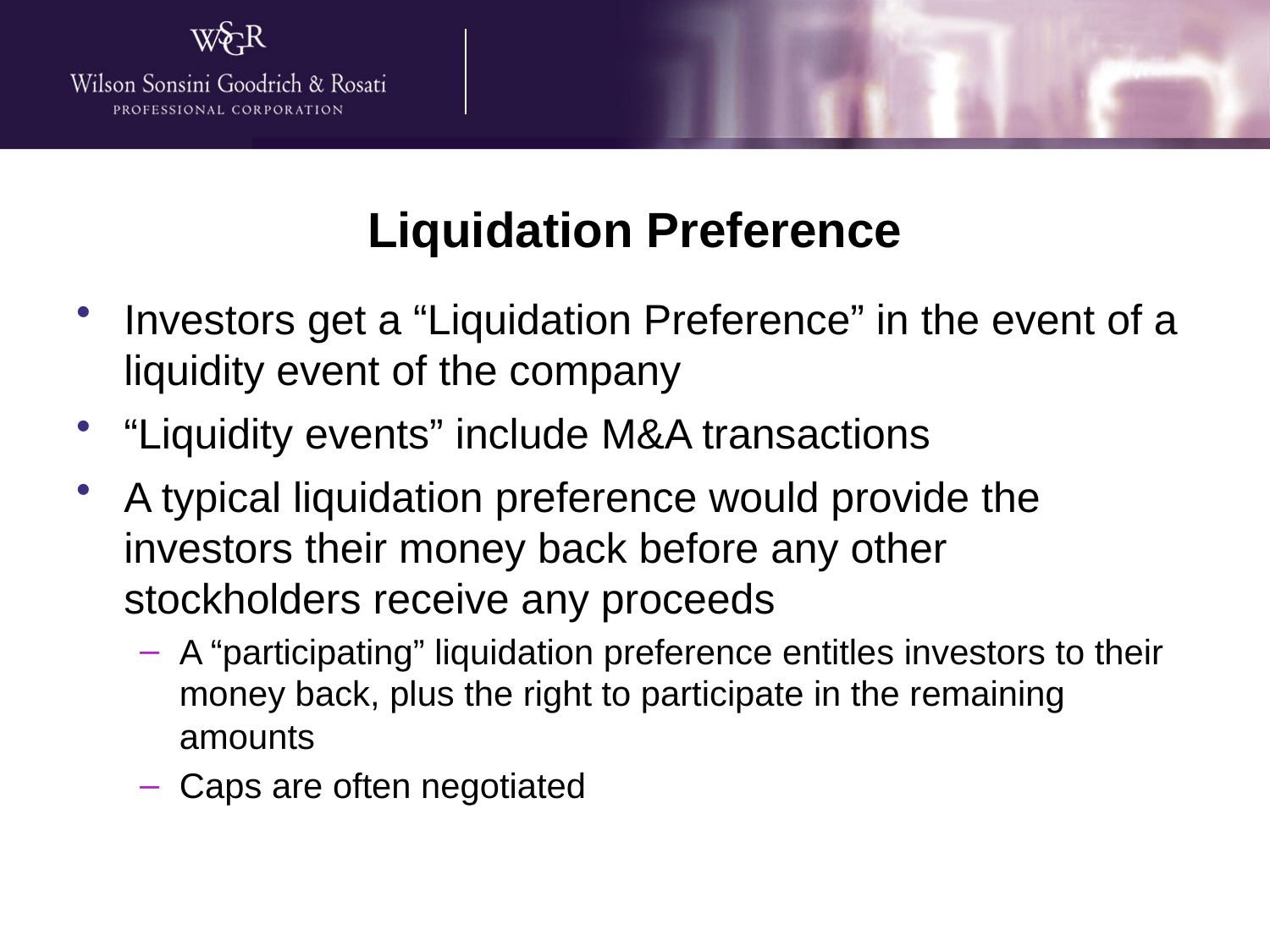

# Liquidation Preference
Investors get a “Liquidation Preference” in the event of a liquidity event of the company
“Liquidity events” include M&A transactions
A typical liquidation preference would provide the investors their money back before any other stockholders receive any proceeds
A “participating” liquidation preference entitles investors to their money back, plus the right to participate in the remaining amounts
Caps are often negotiated